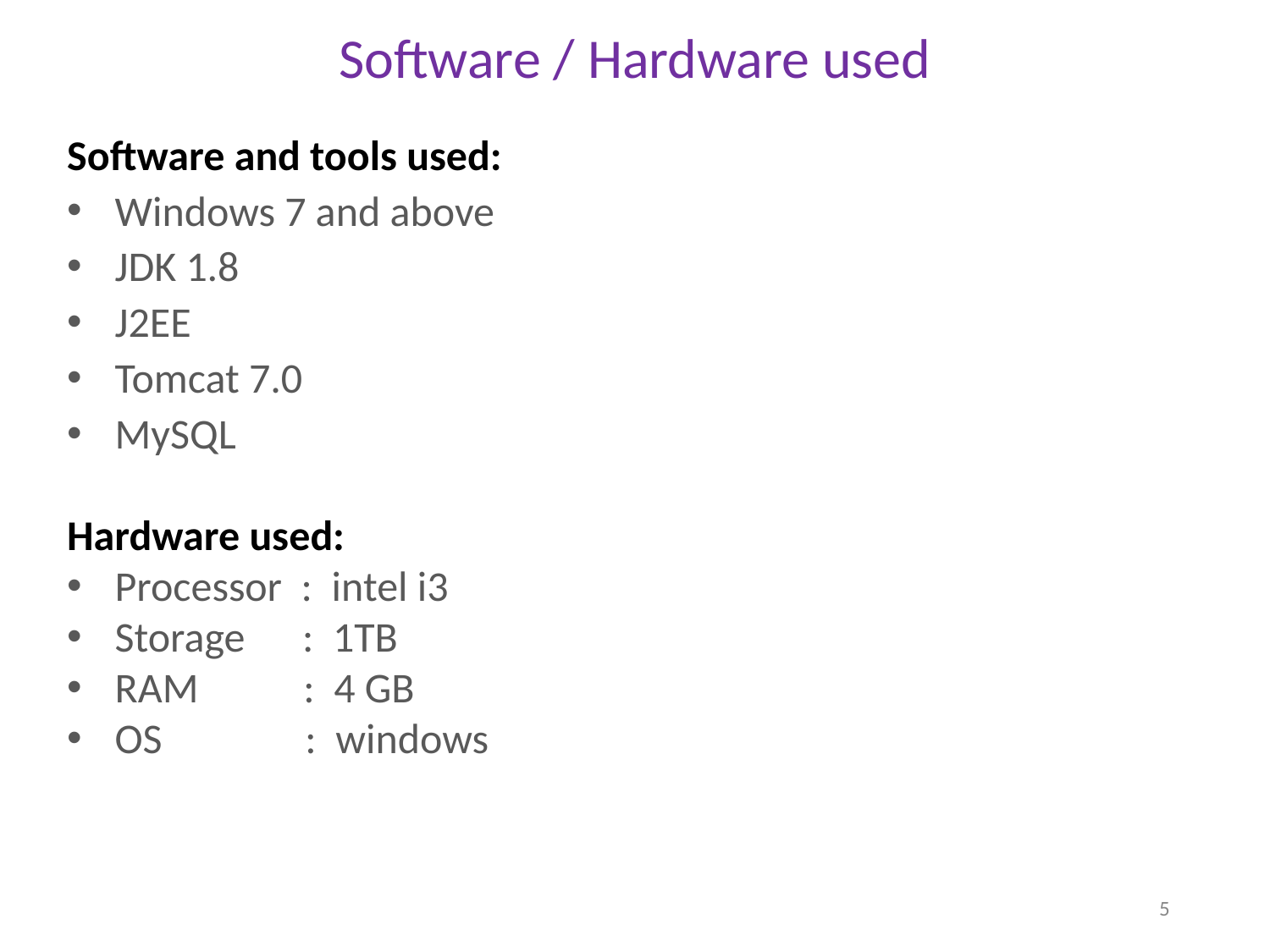

# Software / Hardware used
Software and tools used:
Windows 7 and above
JDK 1.8
J2EE
Tomcat 7.0
MySQL

Hardware used:
Processor  :  intel i3
Storage      :  1TB
RAM           :  4 GB
OS               :  windows

5